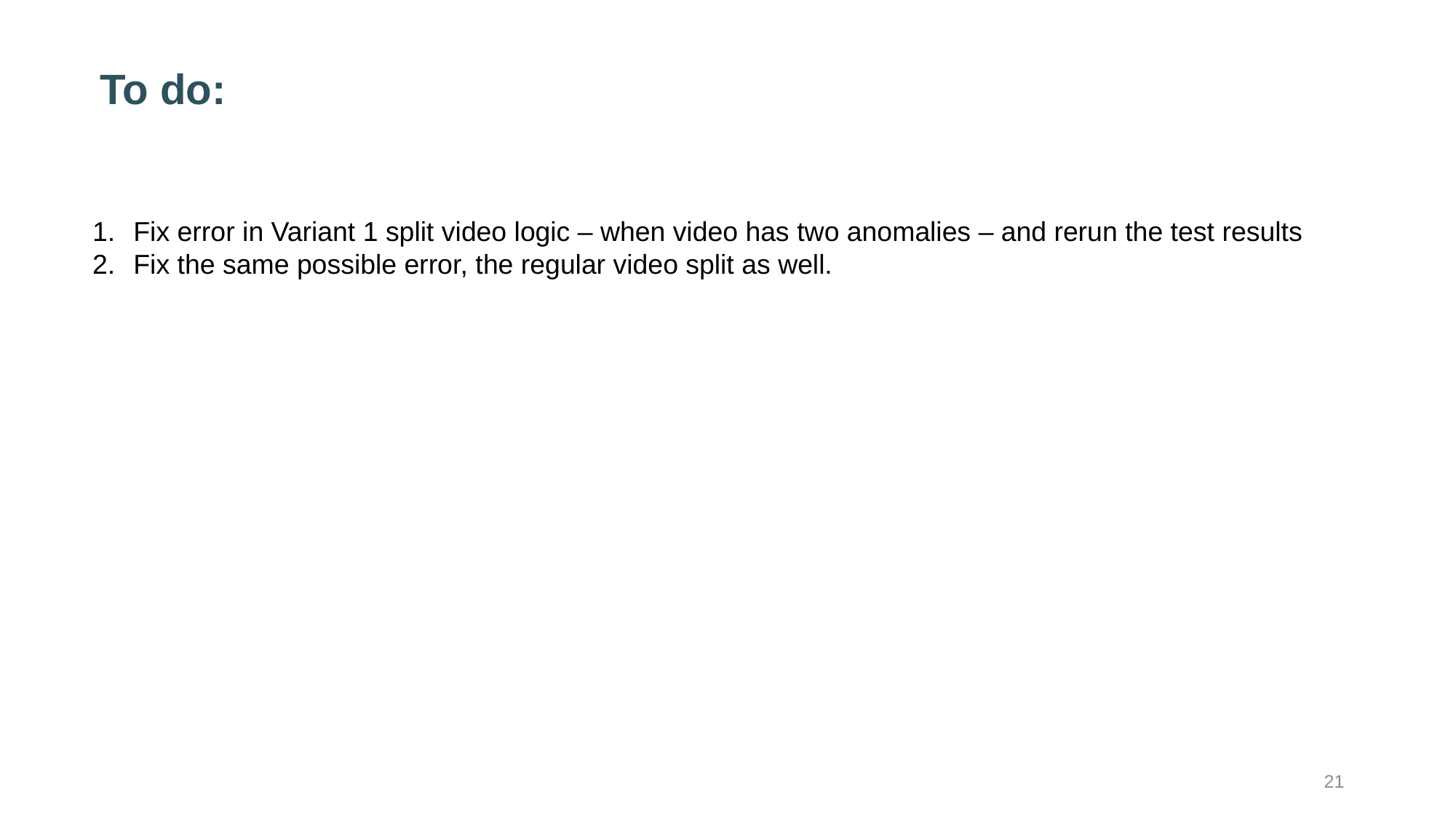

# To do:
Fix error in Variant 1 split video logic – when video has two anomalies – and rerun the test results
Fix the same possible error, the regular video split as well.
21